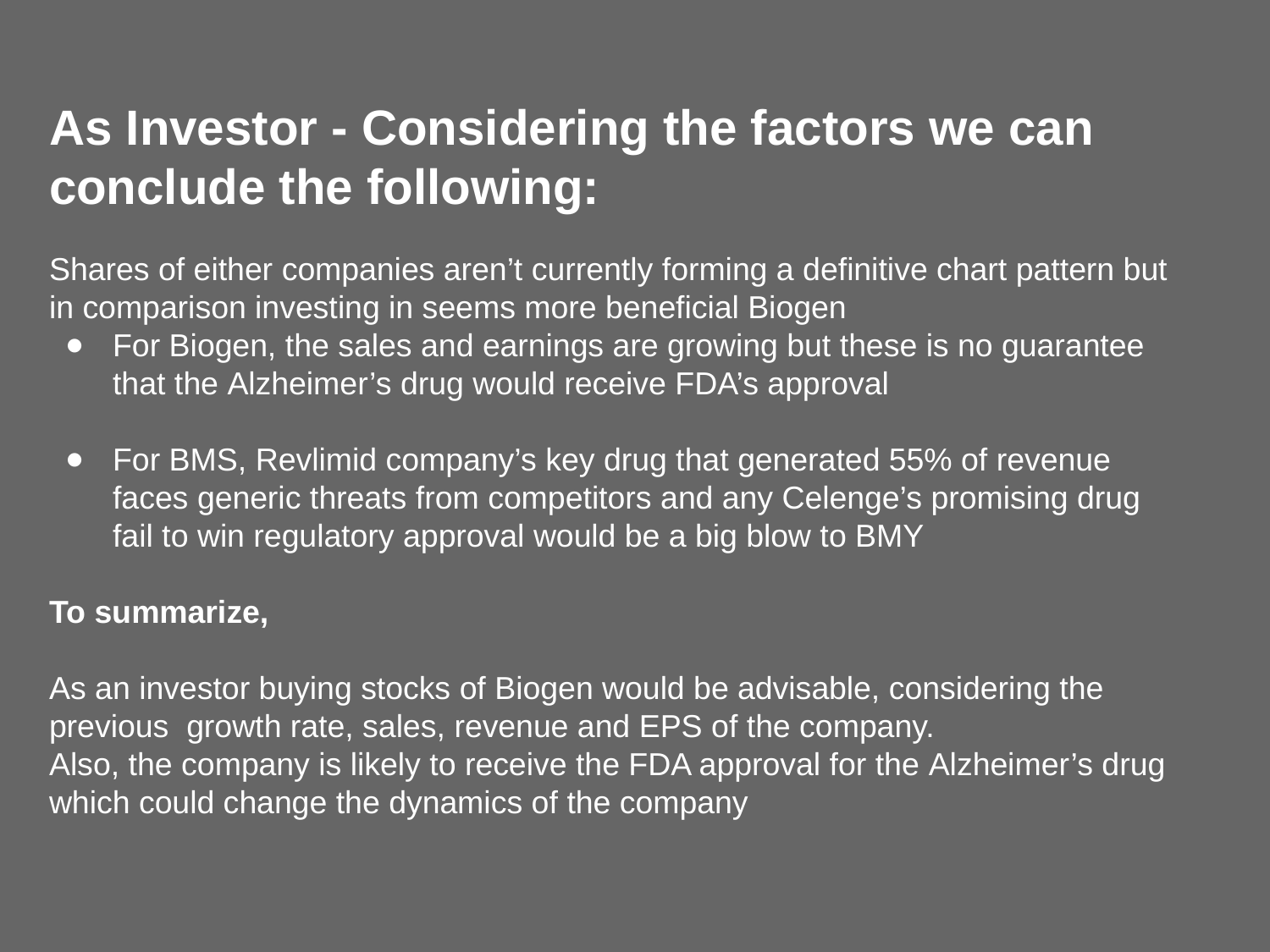

As Investor - Considering the factors we can

conclude the following:

Shares of either companies aren’t currently forming a definitive chart pattern but in comparison investing in seems more beneficial Biogen
For Biogen, the sales and earnings are growing but these is no guarantee that the Alzheimer’s drug would receive FDA’s approval

For BMS, Revlimid company’s key drug that generated 55% of revenue faces generic threats from competitors and any Celenge’s promising drug fail to win regulatory approval would be a big blow to BMY

To summarize,

As an investor buying stocks of Biogen would be advisable, considering the previous  growth rate, sales, revenue and EPS of the company.
Also, the company is likely to receive the FDA approval for the Alzheimer’s drug which could change the dynamics of the company